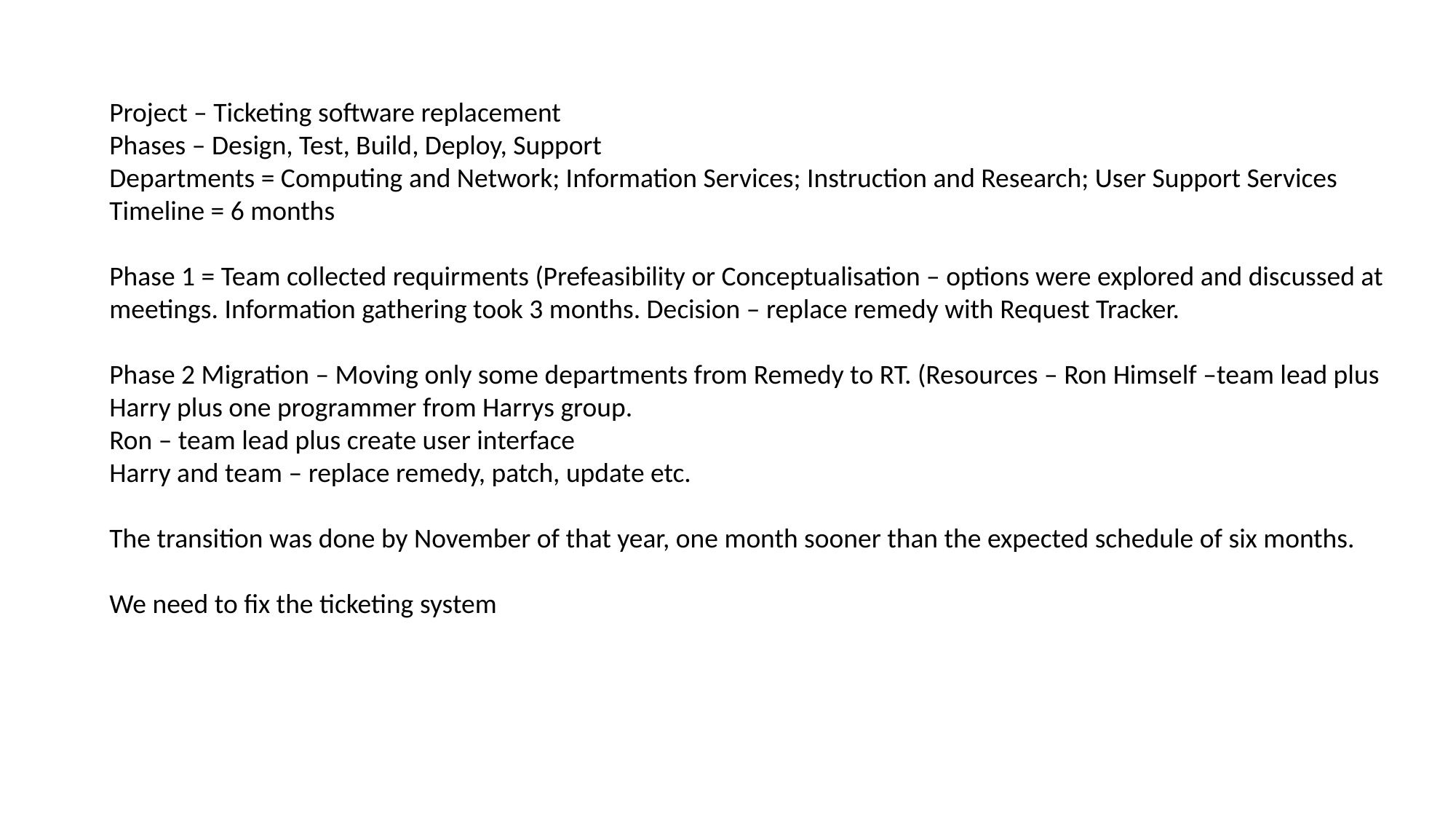

Project – Ticketing software replacement
Phases – Design, Test, Build, Deploy, Support
Departments = Computing and Network; Information Services; Instruction and Research; User Support Services
Timeline = 6 months

Phase 1 = Team collected requirments (Prefeasibility or Conceptualisation – options were explored and discussed at meetings. Information gathering took 3 months. Decision – replace remedy with Request Tracker.

Phase 2 Migration – Moving only some departments from Remedy to RT. (Resources – Ron Himself –team lead plus Harry plus one programmer from Harrys group.
Ron – team lead plus create user interface
Harry and team – replace remedy, patch, update etc.

The transition was done by November of that year, one month sooner than the expected schedule of six months.

We need to fix the ticketing system